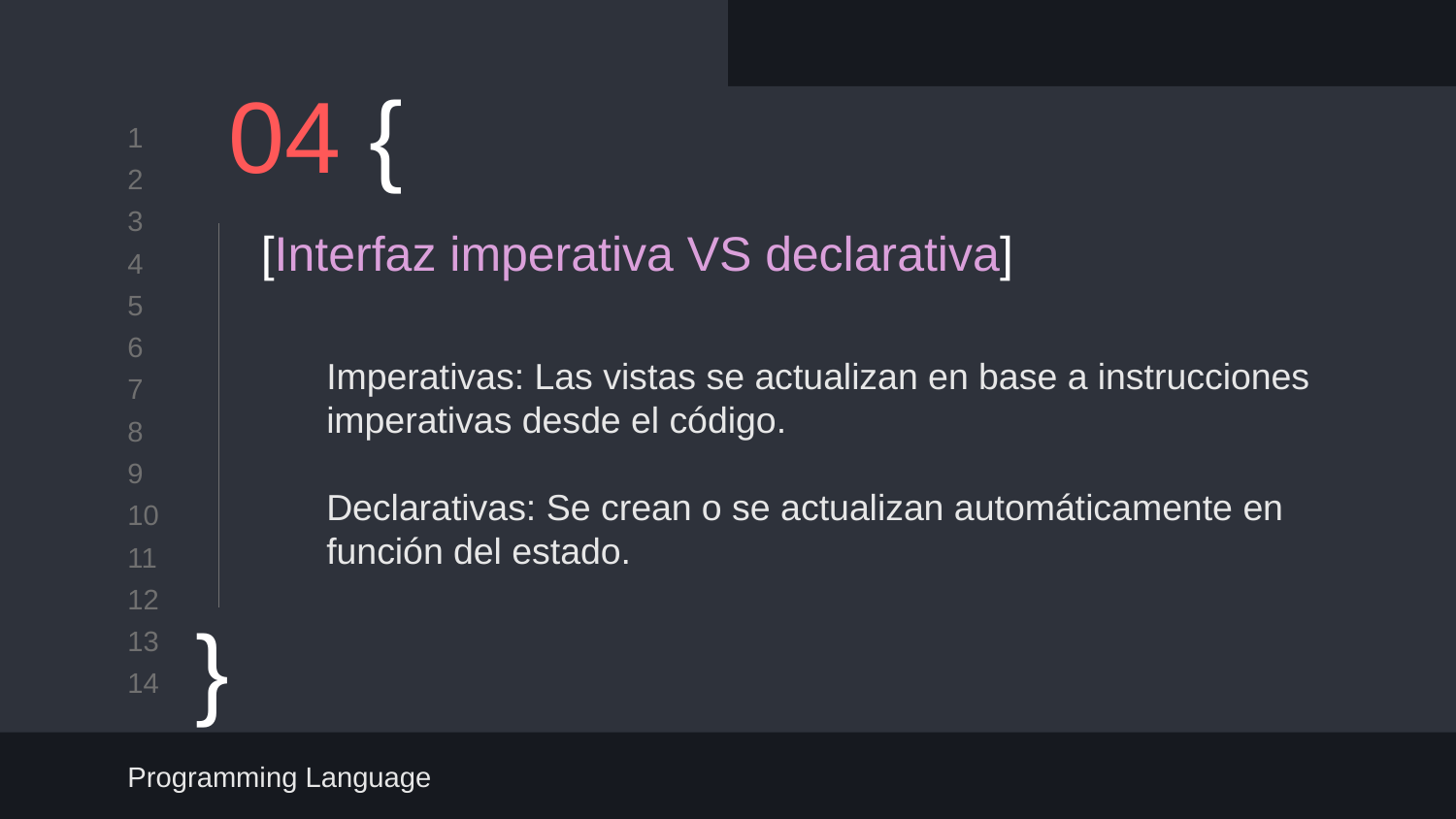

# 04 {
[Interfaz imperativa VS declarativa]
Imperativas: Las vistas se actualizan en base a instrucciones imperativas desde el código.

Declarativas: Se crean o se actualizan automáticamente en función del estado.
}
Programming Language